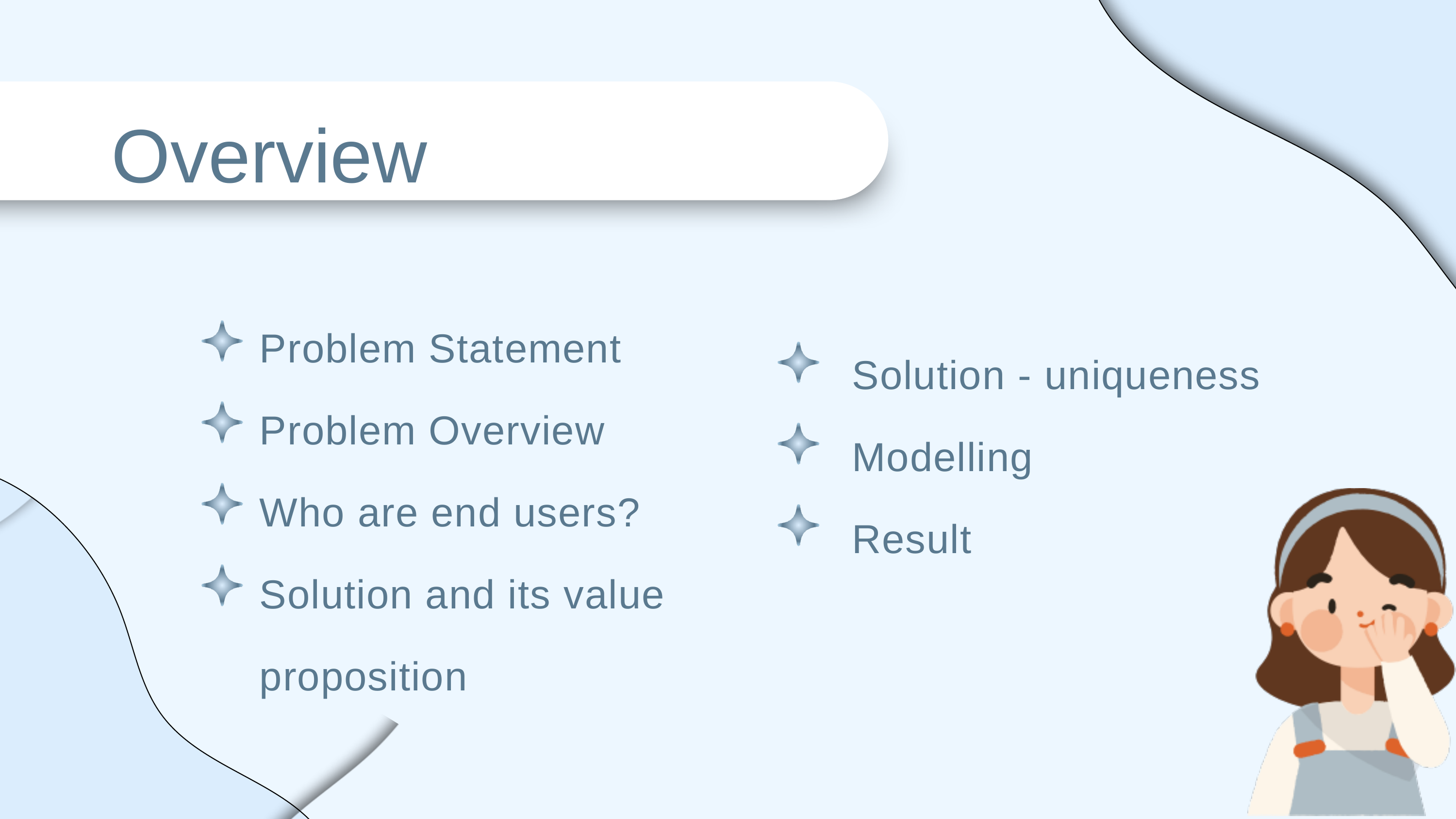

Overview
Problem Statement
Problem Overview
Who are end users?
Solution and its value proposition
Solution - uniqueness
Modelling
Result